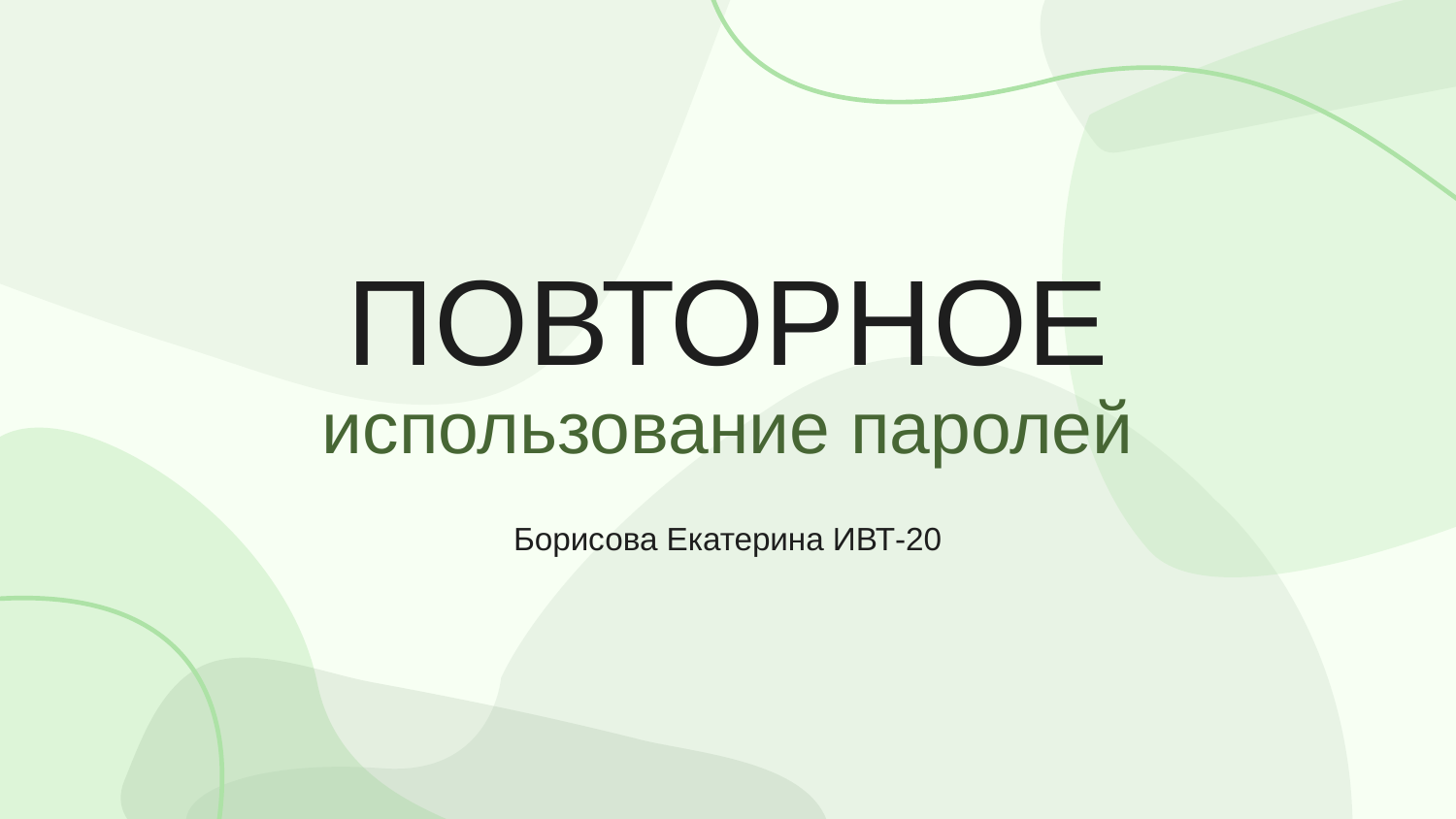

# ПОВТОРНОЕ использование паролей
Борисова Екатерина ИВТ-20